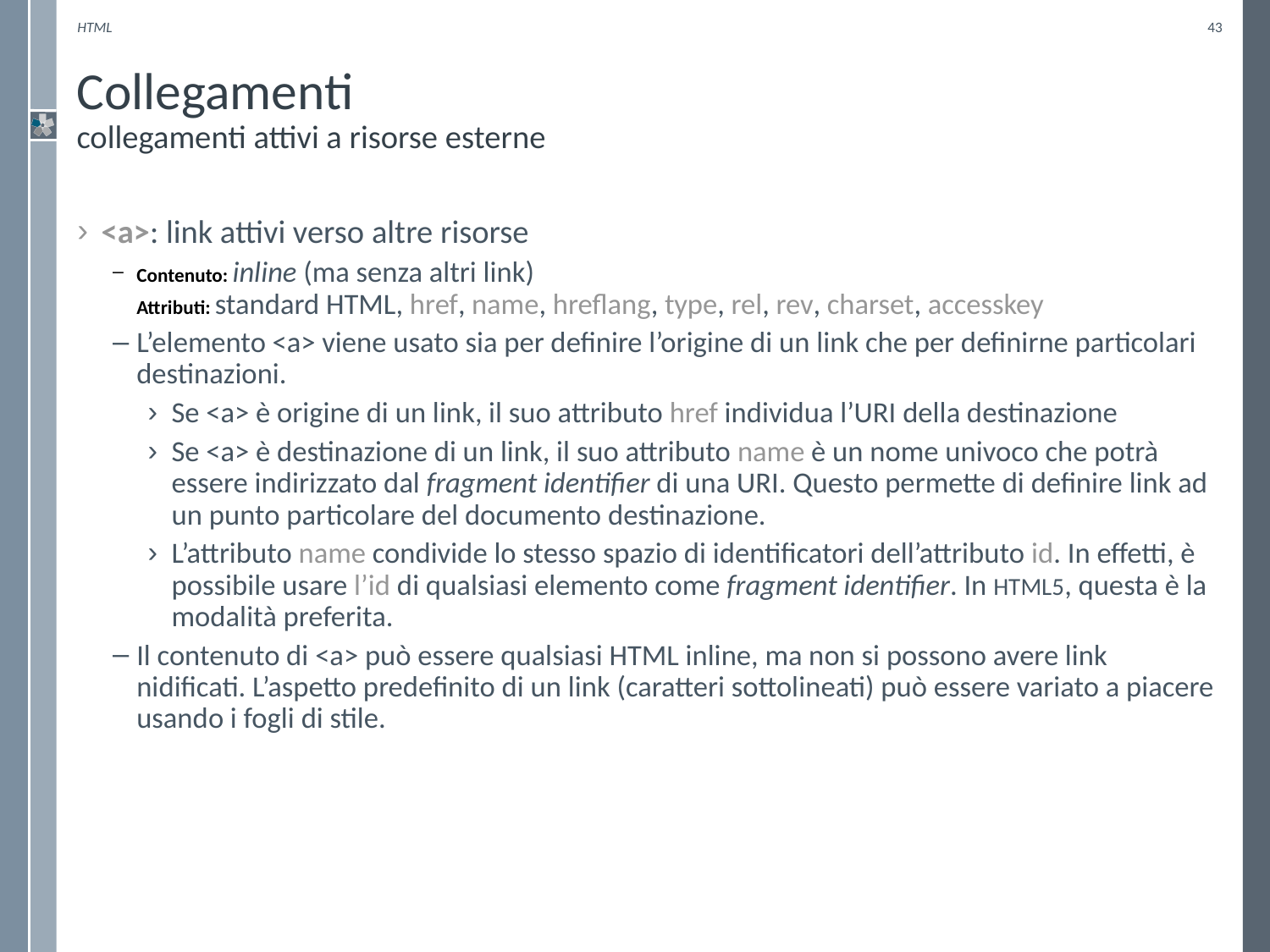

HTML
43
# Collegamenti collegamenti attivi a risorse esterne
<a>: link attivi verso altre risorse
Contenuto: inline (ma senza altri link)
Attributi: standard HTML, href, name, hreflang, type, rel, rev, charset, accesskey
L’elemento <a> viene usato sia per definire l’origine di un link che per definirne particolari destinazioni.
Se <a> è origine di un link, il suo attributo href individua l’URI della destinazione
Se <a> è destinazione di un link, il suo attributo name è un nome univoco che potrà essere indirizzato dal fragment identifier di una URI. Questo permette di definire link ad un punto particolare del documento destinazione.
L’attributo name condivide lo stesso spazio di identificatori dell’attributo id. In effetti, è possibile usare l’id di qualsiasi elemento come fragment identifier. In HTML5, questa è la modalità preferita.
Il contenuto di <a> può essere qualsiasi HTML inline, ma non si possono avere link nidificati. L’aspetto predefinito di un link (caratteri sottolineati) può essere variato a piacere usando i fogli di stile.